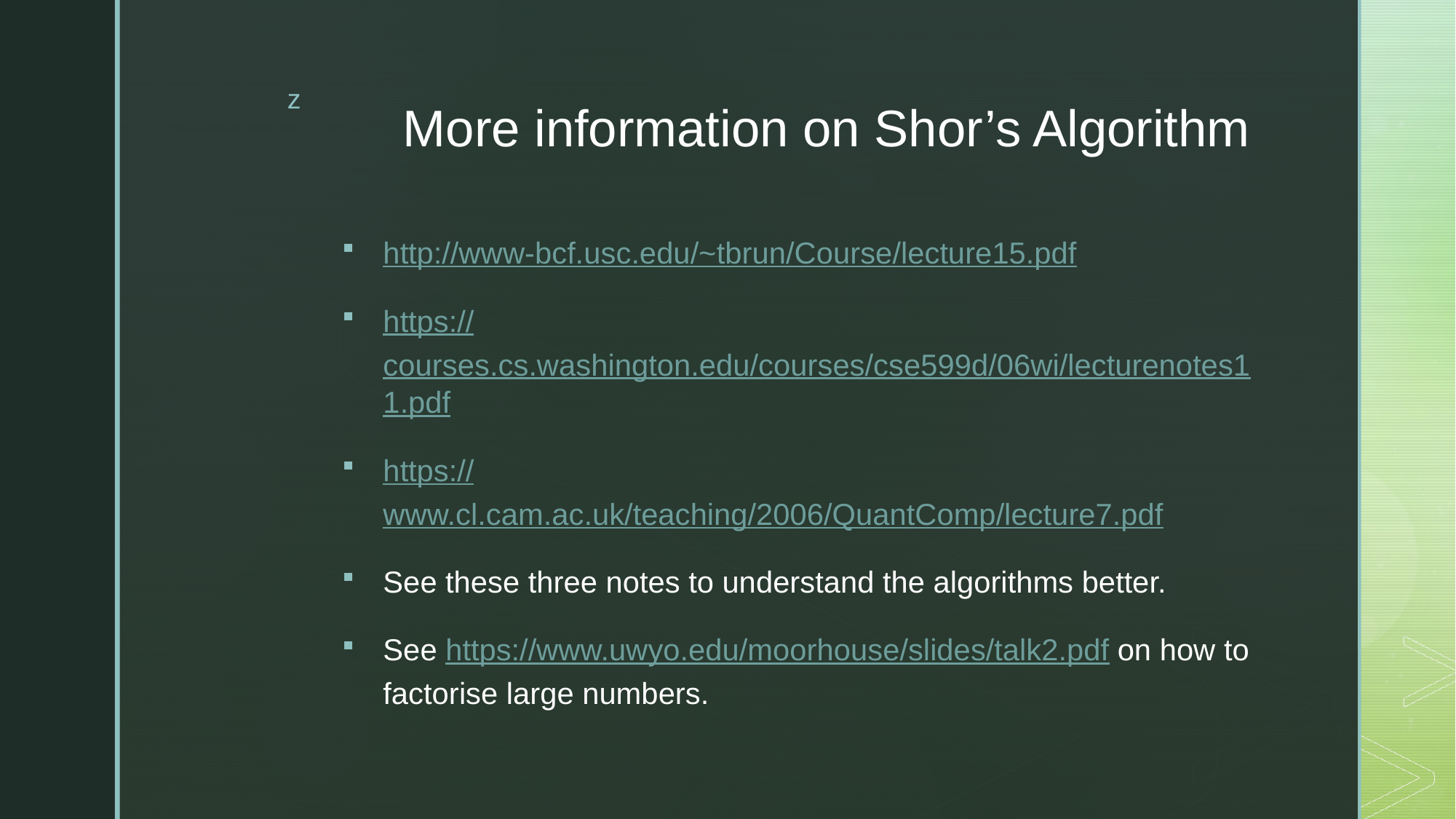

# More information on Shor’s Algorithm
http://www-bcf.usc.edu/~tbrun/Course/lecture15.pdf
https://courses.cs.washington.edu/courses/cse599d/06wi/lecturenotes11.pdf
https://www.cl.cam.ac.uk/teaching/2006/QuantComp/lecture7.pdf
See these three notes to understand the algorithms better.
See https://www.uwyo.edu/moorhouse/slides/talk2.pdf on how to factorise large numbers.